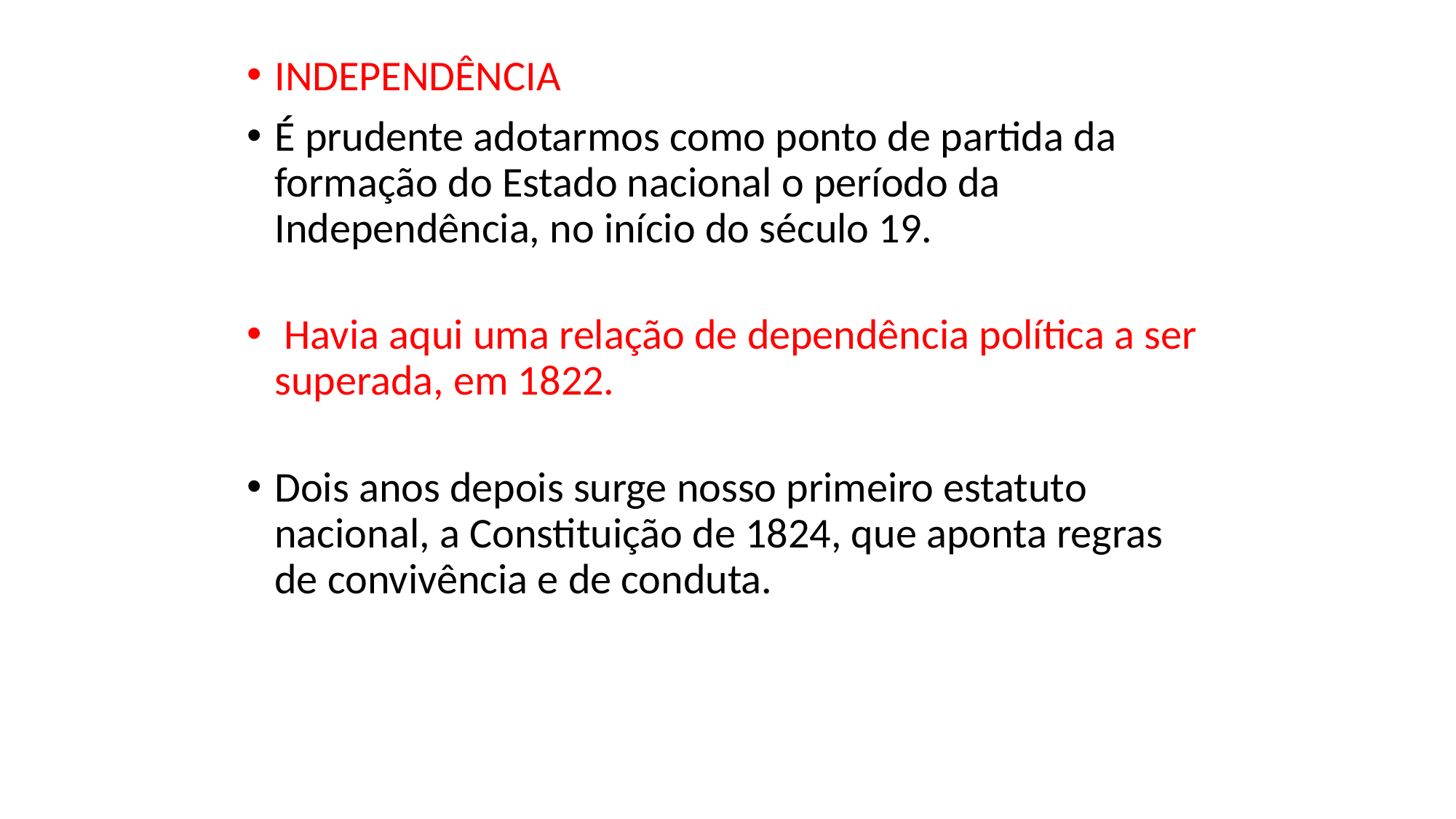

INDEPENDÊNCIA
É prudente adotarmos como ponto de partida da formação do Estado nacional o período da Independência, no início do século 19.
 Havia aqui uma relação de dependência política a ser superada, em 1822.
Dois anos depois surge nosso primeiro estatuto nacional, a Constituição de 1824, que aponta regras de convivência e de conduta.